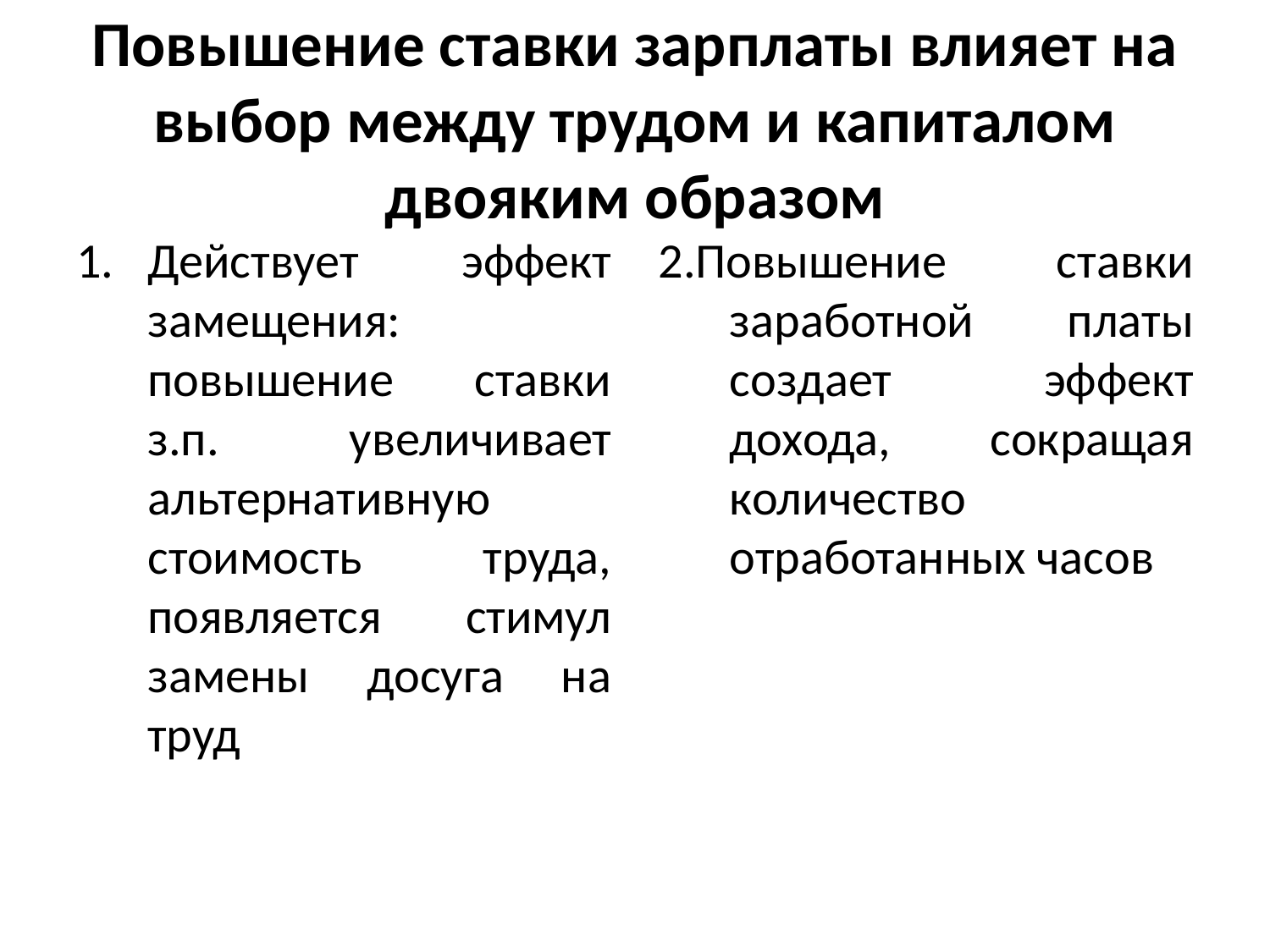

# Повышение ставки зарплаты влияет на выбор между трудом и капиталом двояким образом
Действует эффект замещения: повышение ставки з.п. увеличивает альтернативную стоимость труда, появляется стимул замены досуга на труд
2.Повышение ставки заработной платы создает эффект дохода, сокращая количество отработанных часов